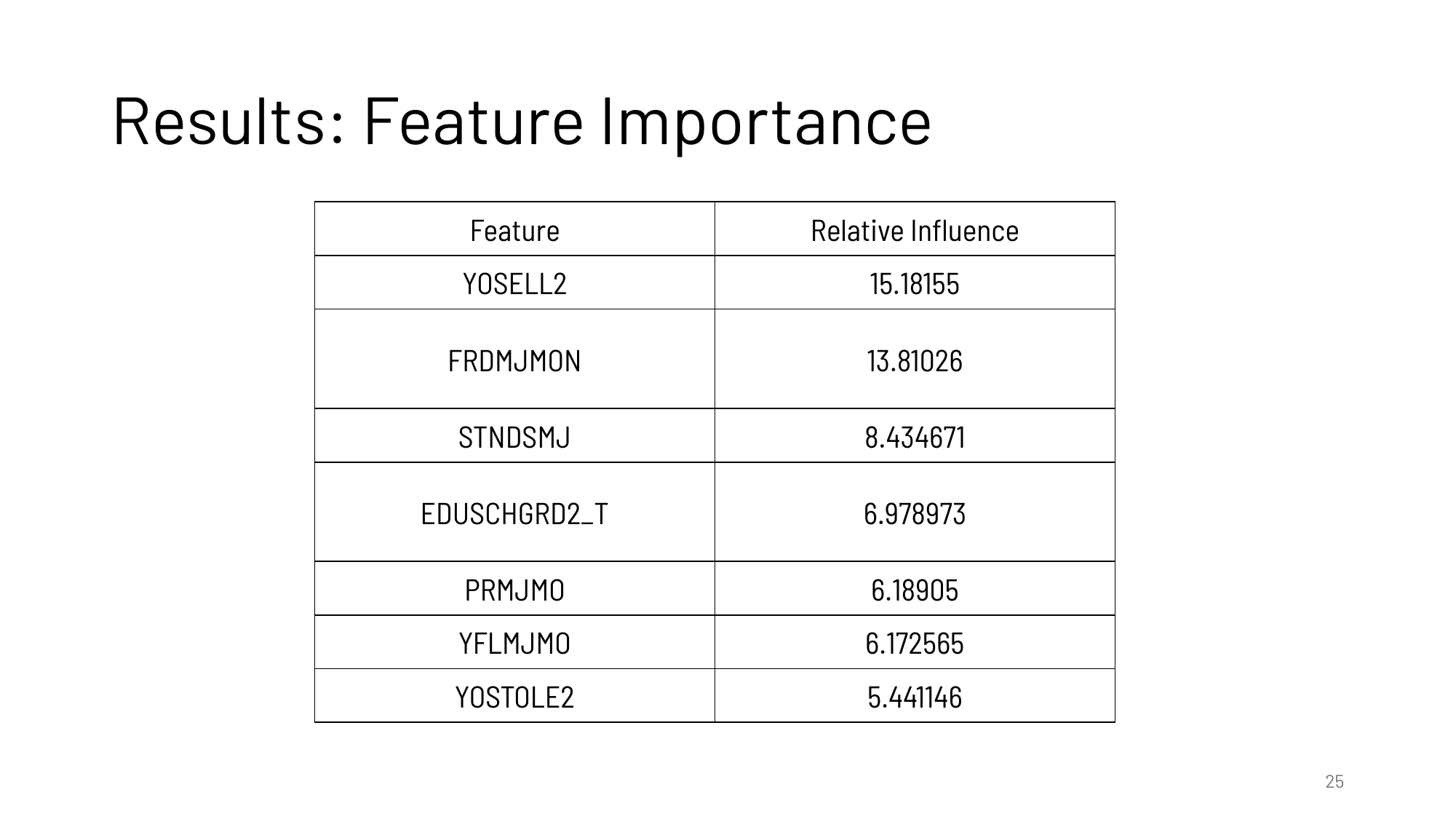

# Results: Feature Importance
| Feature | Relative Influence |
| --- | --- |
| YOSELL2 | 15.18155 |
| FRDMJMON | 13.81026 |
| STNDSMJ | 8.434671 |
| EDUSCHGRD2\_T | 6.978973 |
| PRMJMO | 6.18905 |
| YFLMJMO | 6.172565 |
| YOSTOLE2 | 5.441146 |
25